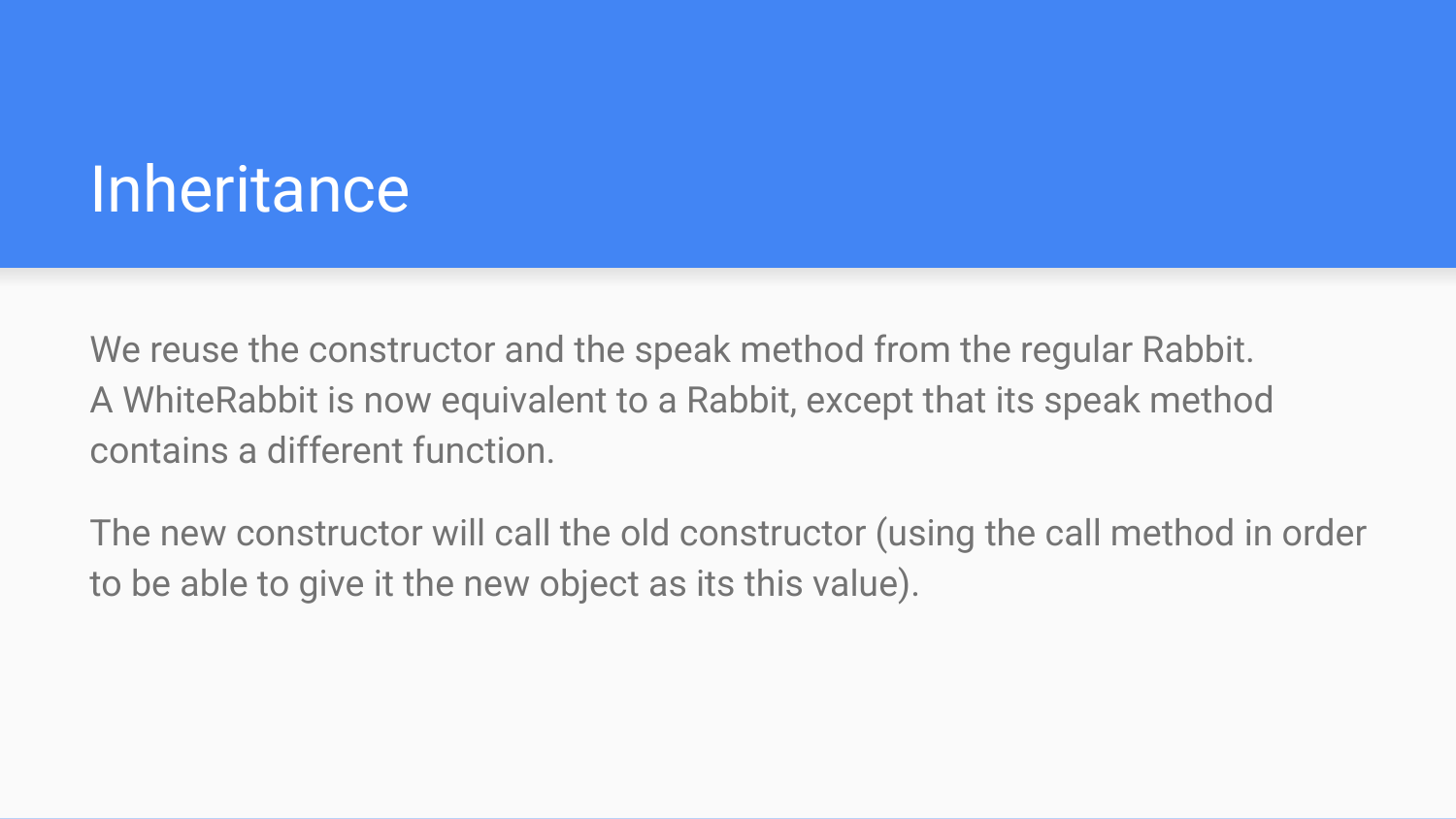

# Inheritance
We reuse the constructor and the speak method from the regular Rabbit.
A WhiteRabbit is now equivalent to a Rabbit, except that its speak method contains a different function.
The new constructor will call the old constructor (using the call method in order to be able to give it the new object as its this value).